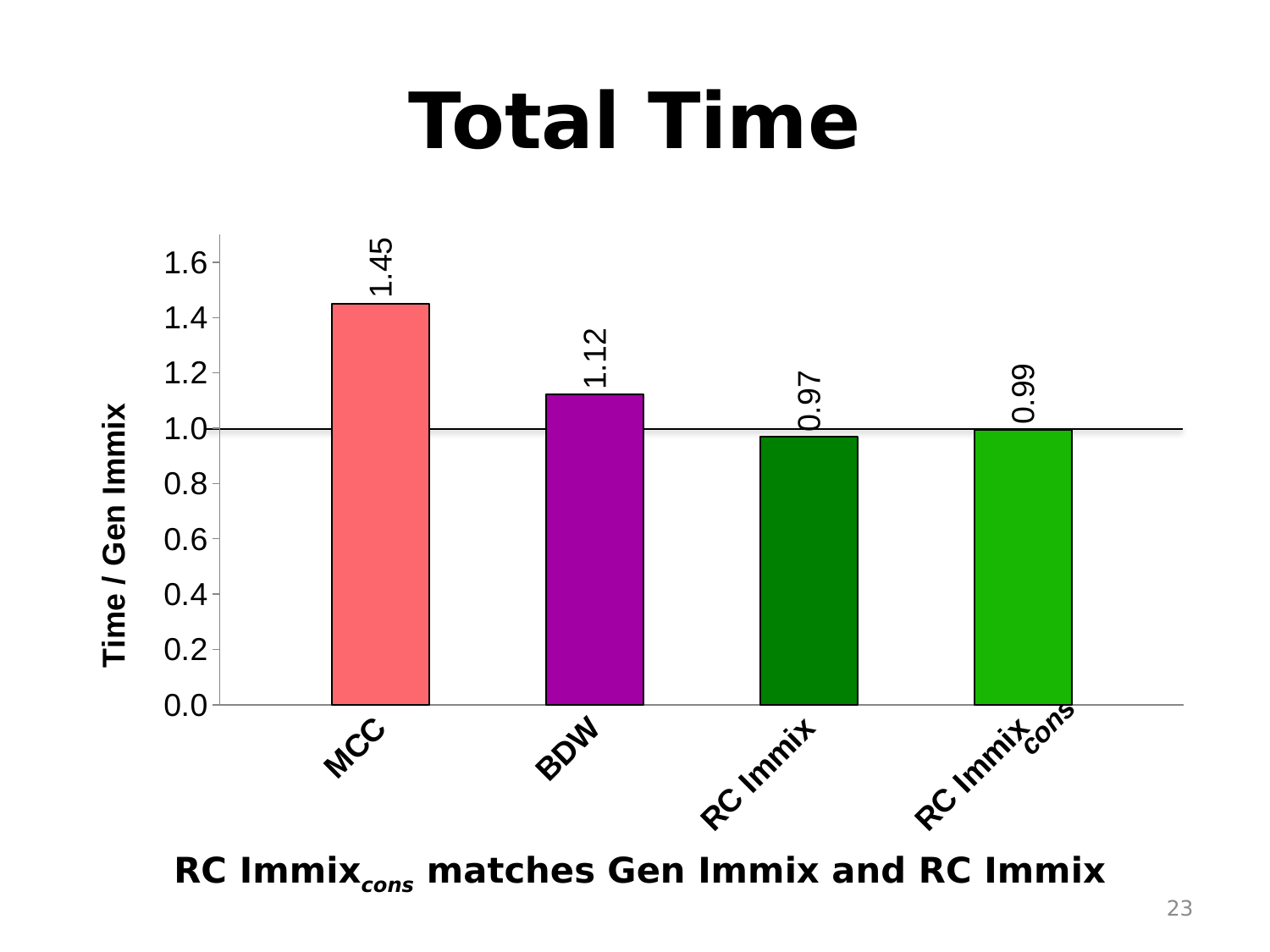

# Total Time

### Chart

| Category | Series 1 |
|---|---|
|  | None |
| MCC | 1.451 |
|  | None |
| BDW | 1.121 |
|  | None |
| RC Immix | 0.968 |
|  | None |
| RC Immix | 0.994 |
cons
RC Immixcons matches Gen Immix and RC Immix
23